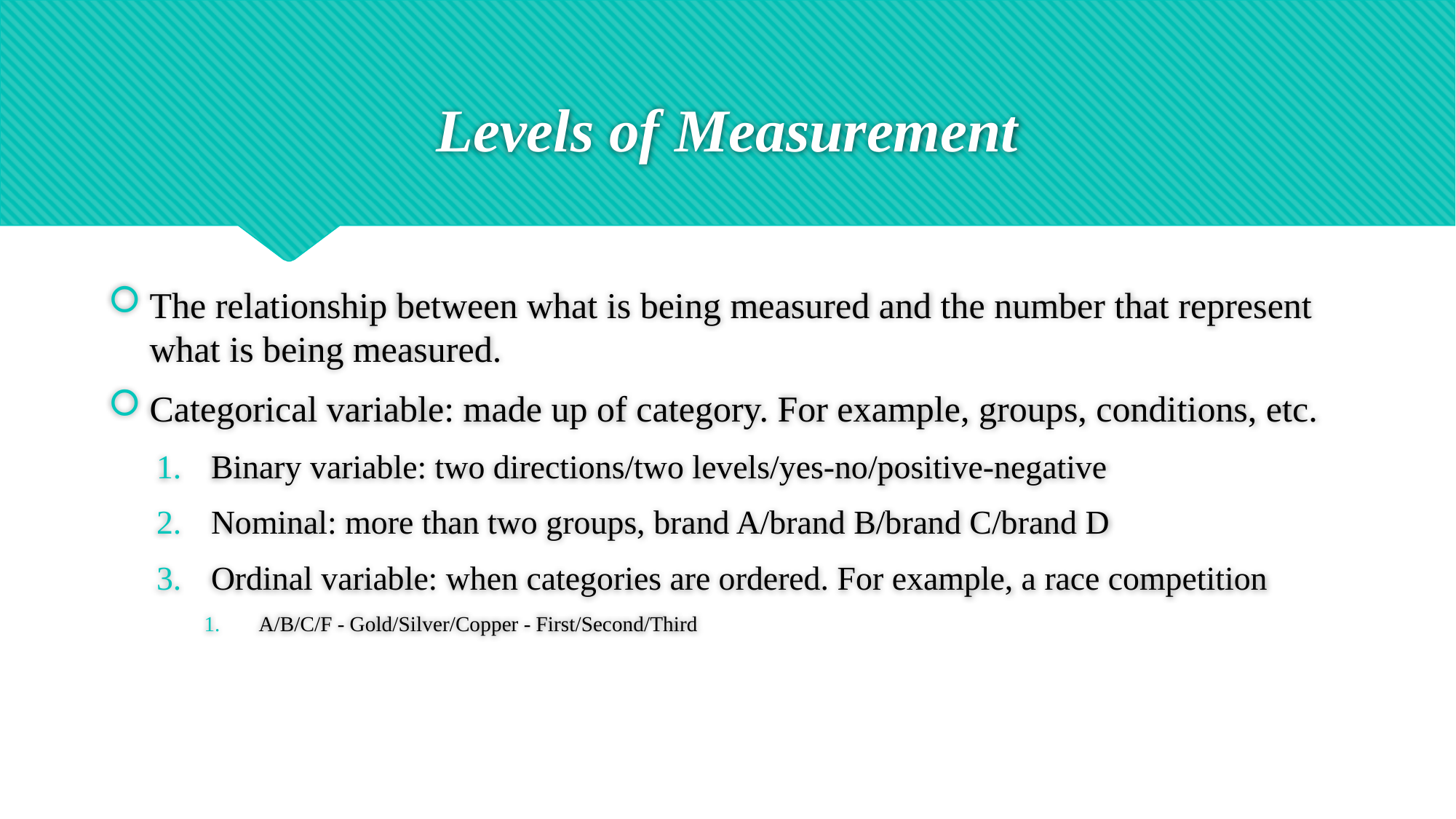

# Levels of Measurement
The relationship between what is being measured and the number that represent what is being measured.
Categorical variable: made up of category. For example, groups, conditions, etc.
Binary variable: two directions/two levels/yes-no/positive-negative
Nominal: more than two groups, brand A/brand B/brand C/brand D
Ordinal variable: when categories are ordered. For example, a race competition
A/B/C/F - Gold/Silver/Copper - First/Second/Third